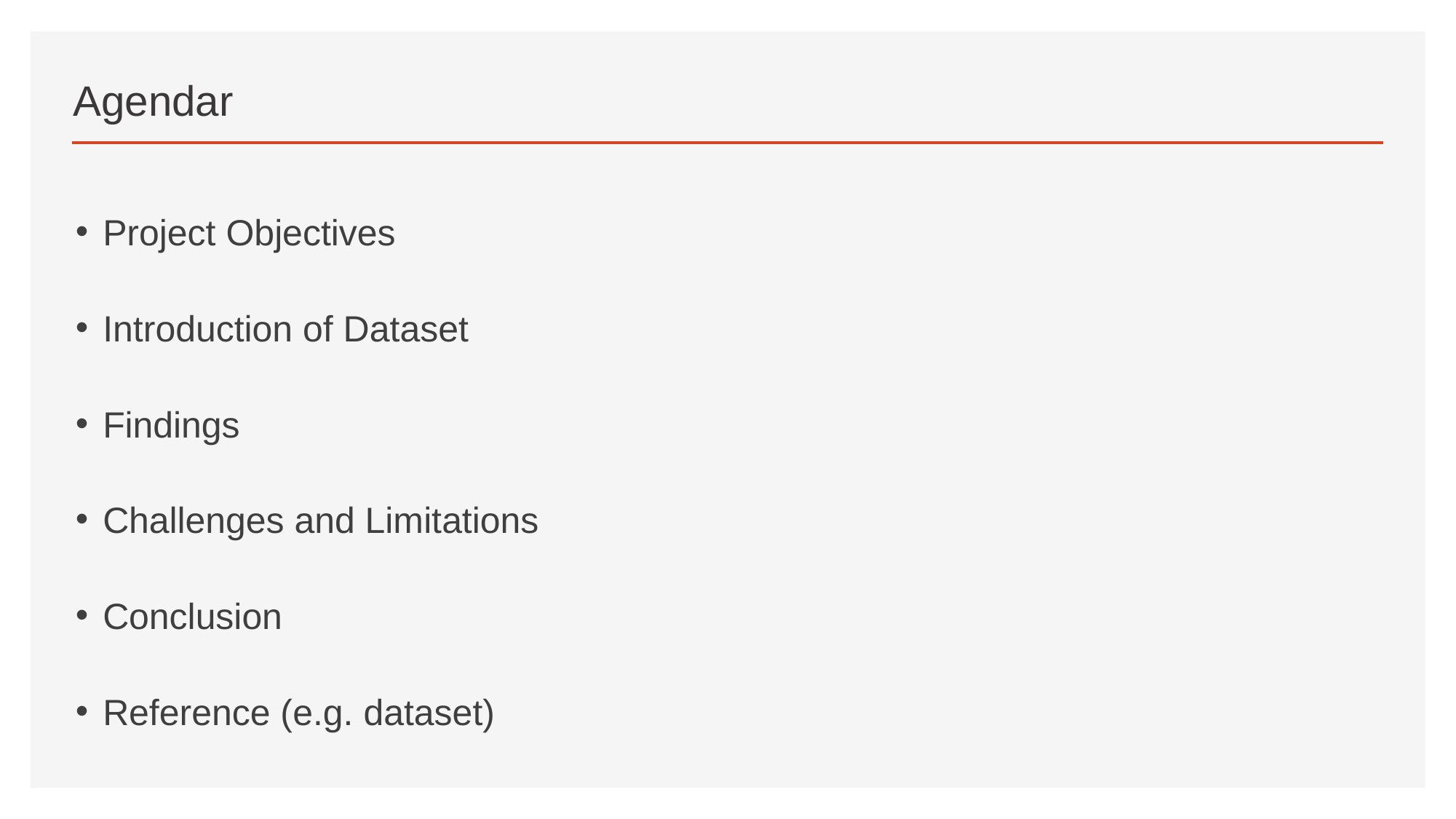

# Agendar
Project Objectives
Introduction of Dataset
Findings
Challenges and Limitations
Conclusion
Reference (e.g. dataset)